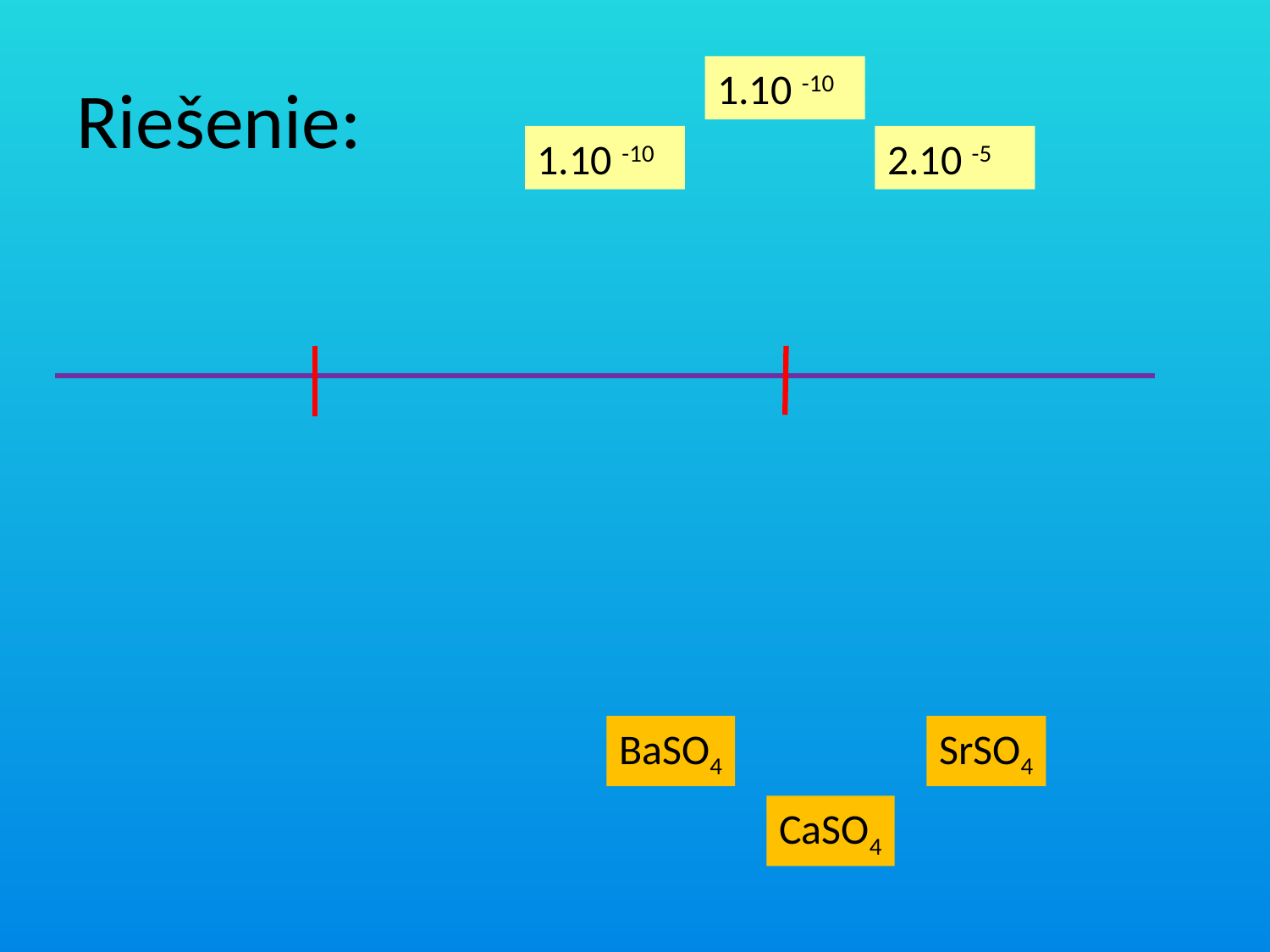

# Riešenie:
1.10 -10
1.10 -10
2.10 -5

BaSO4
SrSO4
CaSO4